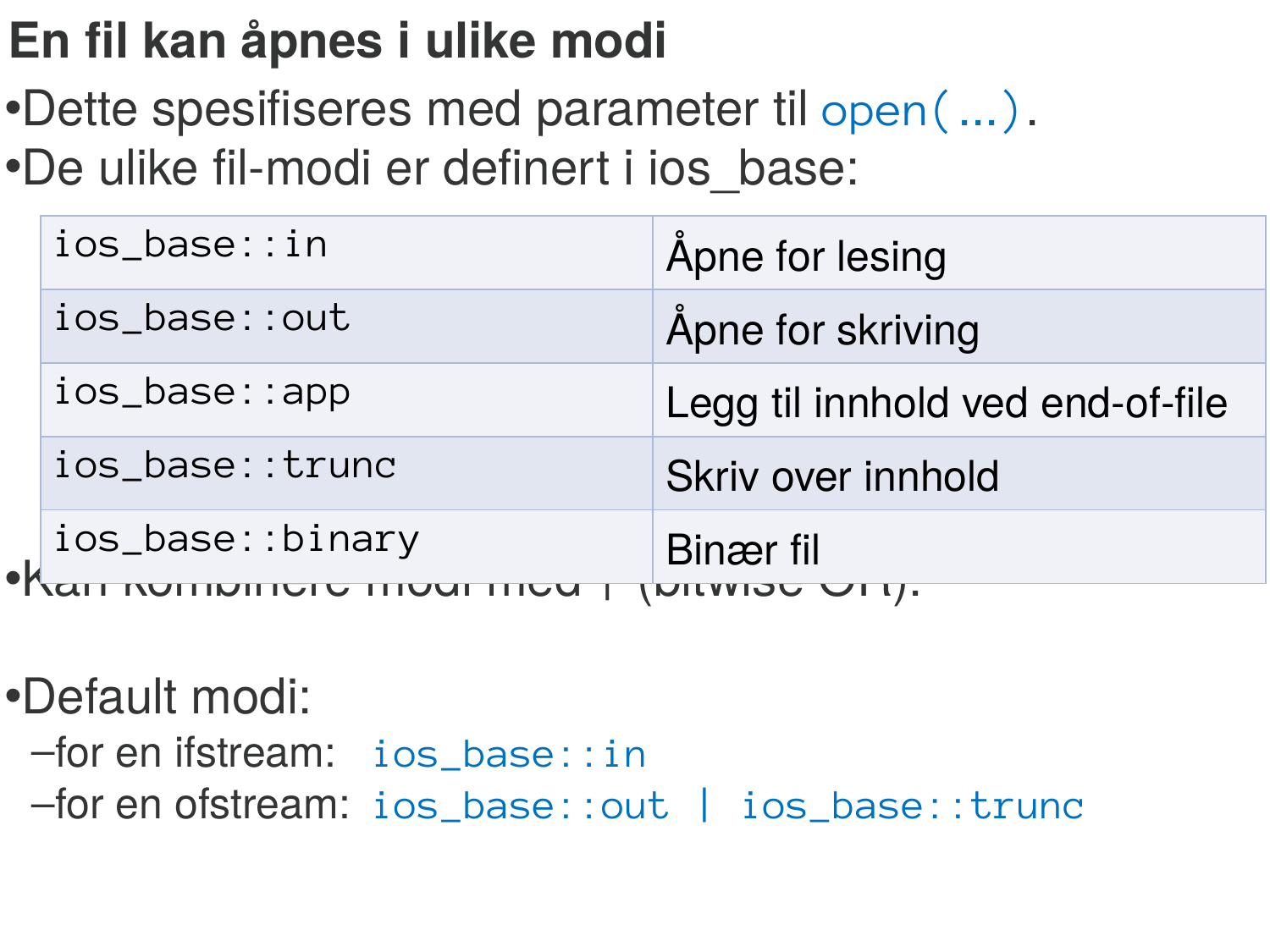

# En fil kan åpnes i ulike modi
Dette spesifiseres med parameter til open(...).
De ulike fil-modi er definert i ios_base:

Kan kombinere modi med | (bitwise OR).

Default modi:
for en ifstream: 	ios_base::in
for en ofstream:	ios_base::out | ios_base::trunc
| ios\_base::in | Åpne for lesing |
| --- | --- |
| ios\_base::out | Åpne for skriving |
| ios\_base::app | Legg til innhold ved end-of-file |
| ios\_base::trunc | Skriv over innhold |
| ios\_base::binary | Binær fil |